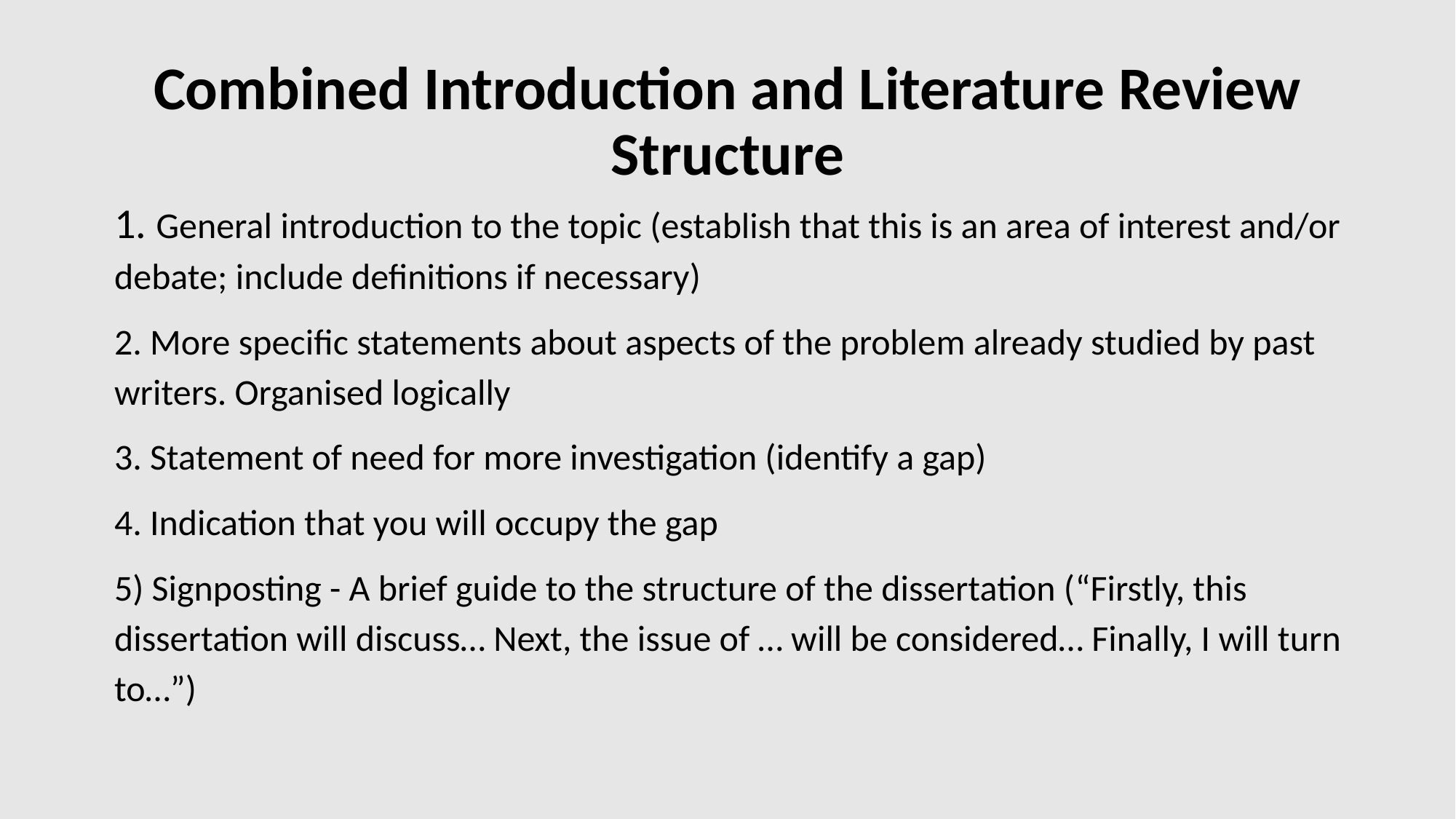

# Combined Introduction and Literature Review Structure
1. General introduction to the topic (establish that this is an area of interest and/or debate; include definitions if necessary)
2. More specific statements about aspects of the problem already studied by past writers. Organised logically
3. Statement of need for more investigation (identify a gap)
4. Indication that you will occupy the gap
5) Signposting - A brief guide to the structure of the dissertation (“Firstly, this dissertation will discuss… Next, the issue of … will be considered… Finally, I will turn to…”)